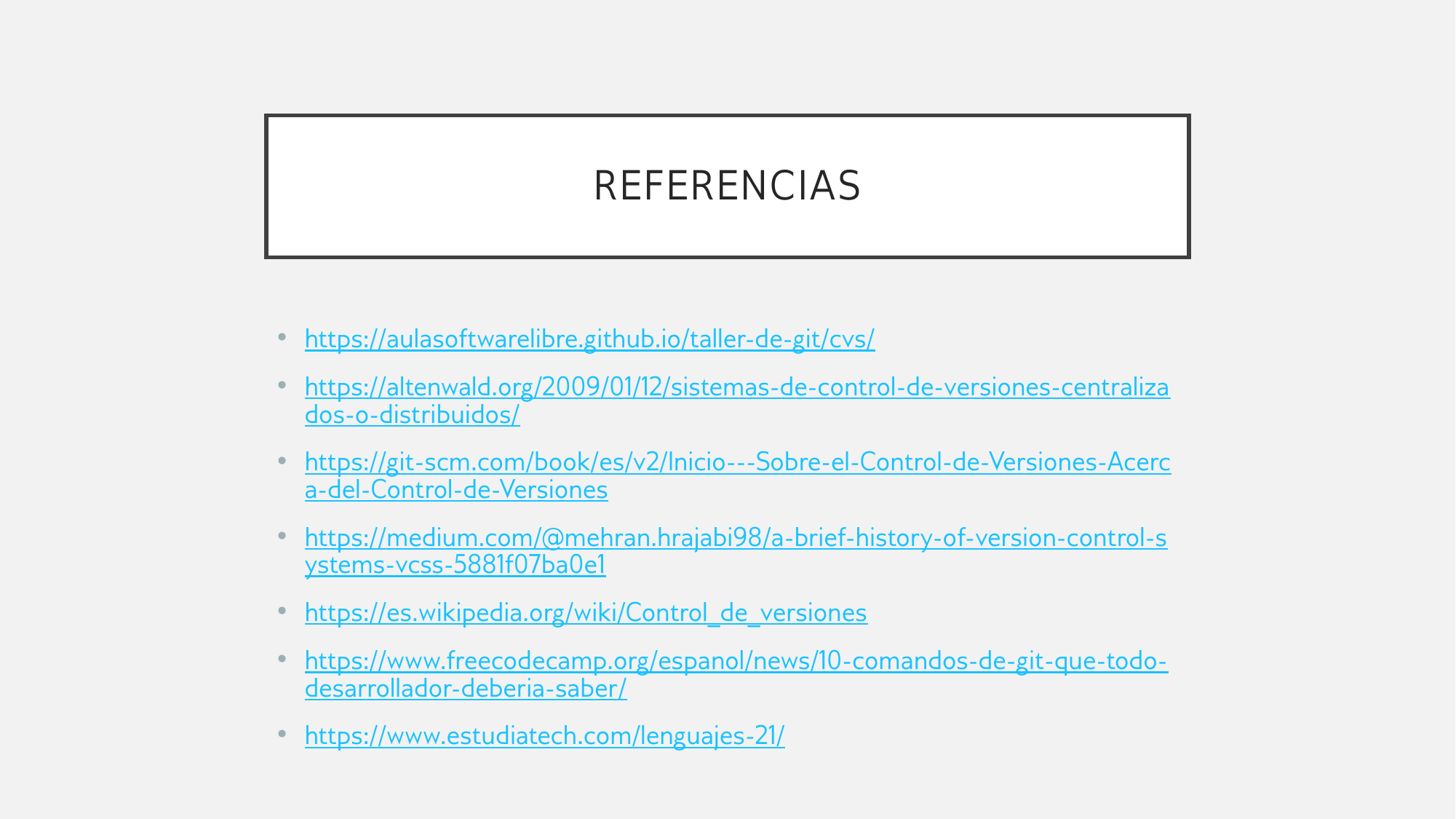

# Referencias
https://aulasoftwarelibre.github.io/taller-de-git/cvs/
https://altenwald.org/2009/01/12/sistemas-de-control-de-versiones-centralizados-o-distribuidos/
https://git-scm.com/book/es/v2/Inicio---Sobre-el-Control-de-Versiones-Acerca-del-Control-de-Versiones
https://medium.com/@mehran.hrajabi98/a-brief-history-of-version-control-systems-vcss-5881f07ba0e1
https://es.wikipedia.org/wiki/Control_de_versiones
https://www.freecodecamp.org/espanol/news/10-comandos-de-git-que-todo-desarrollador-deberia-saber/
https://www.estudiatech.com/lenguajes-21/